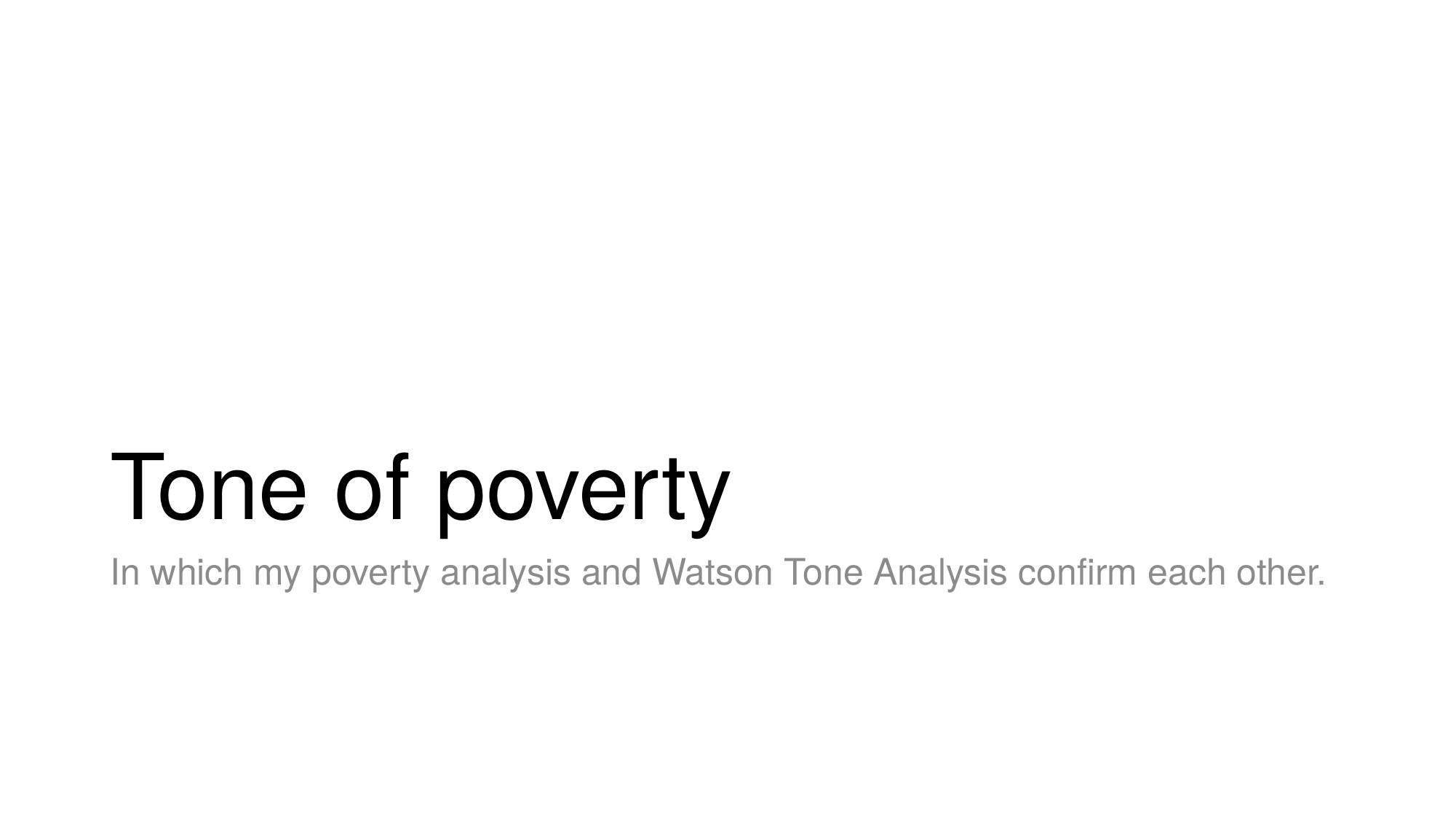

# Tone of poverty
In which my poverty analysis and Watson Tone Analysis confirm each other.